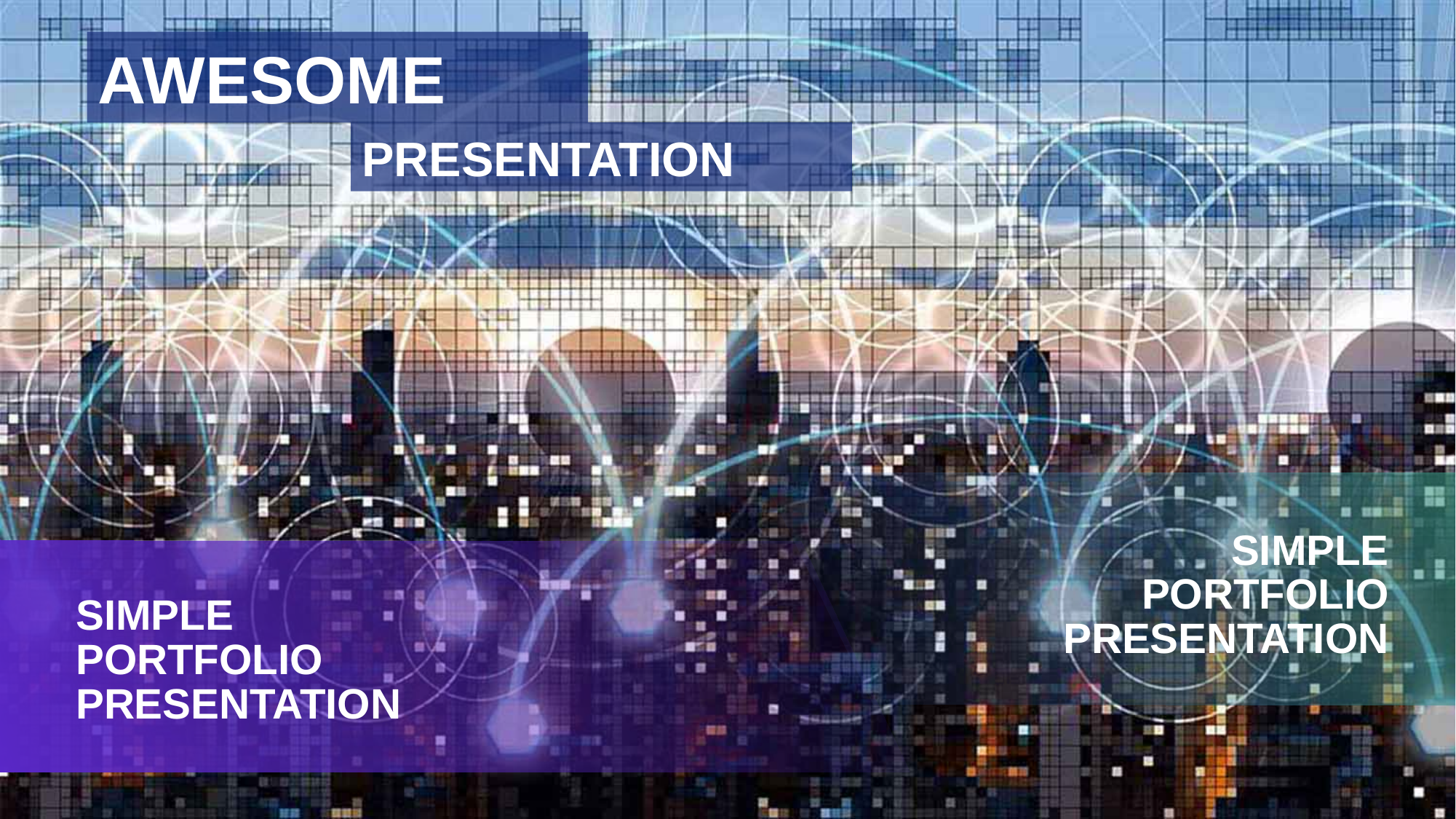

AWESOME
PRESENTATION

SIMPLE

PORTFOLIO
SIMPLE
PRESENTATION
PORTFOLIO
PRESENTATION